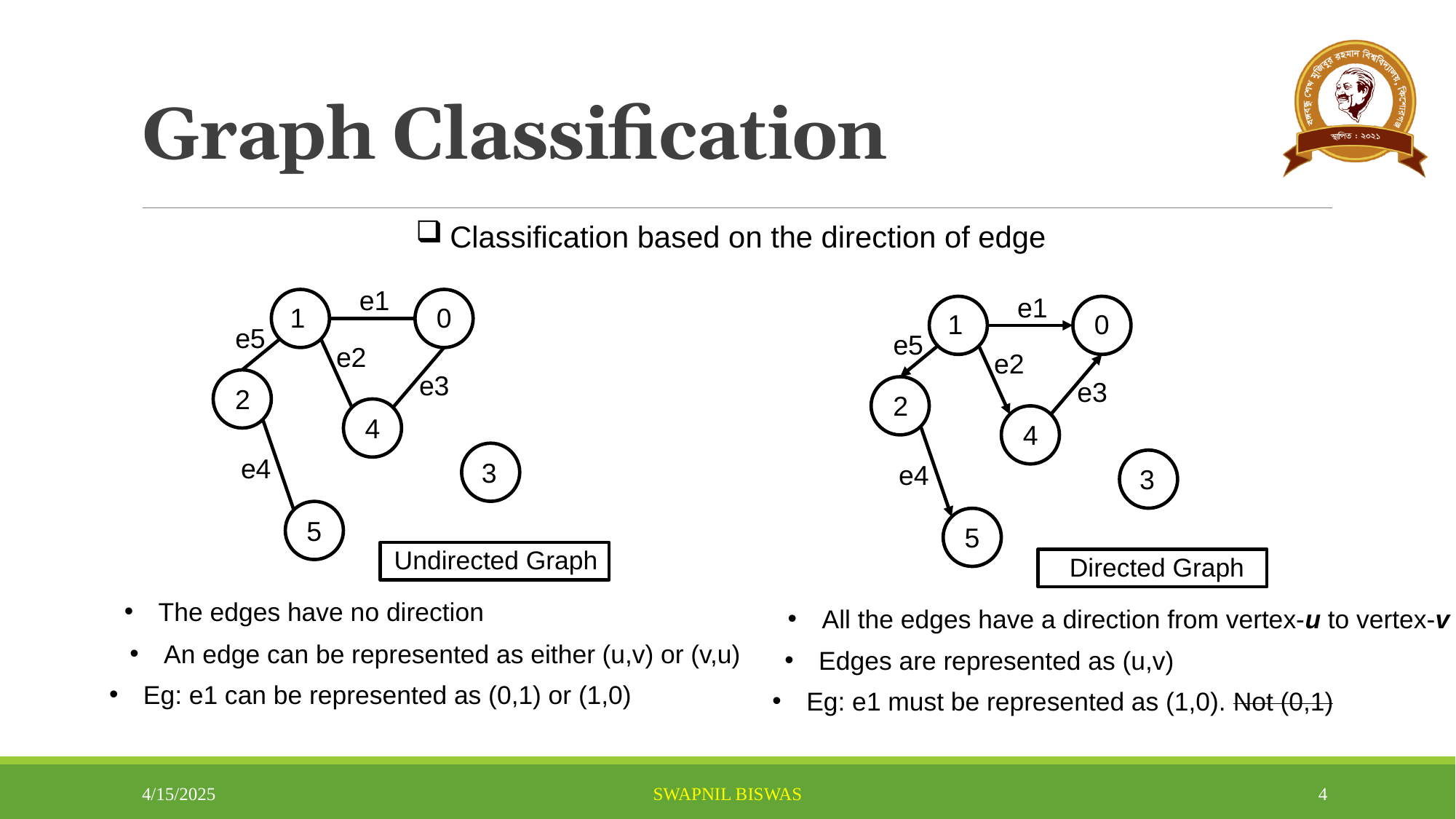

# Graph Classification
Classification based on the direction of edge
e1
e1

1
0

1
0
e5
e5
e2
e2
e3

e3

2
2

4
4

e4

3
e4
3

5
5
Undirected Graph

Directed Graph

The edges have no direction
All the edges have a direction from vertex-u to vertex-v
An edge can be represented as either (u,v) or (v,u)
Edges are represented as (u,v)
Eg: e1 can be represented as (0,1) or (1,0)
Eg: e1 must be represented as (1,0). Not (0,1)
4/15/2025
SWAPNIL BISWAS
4